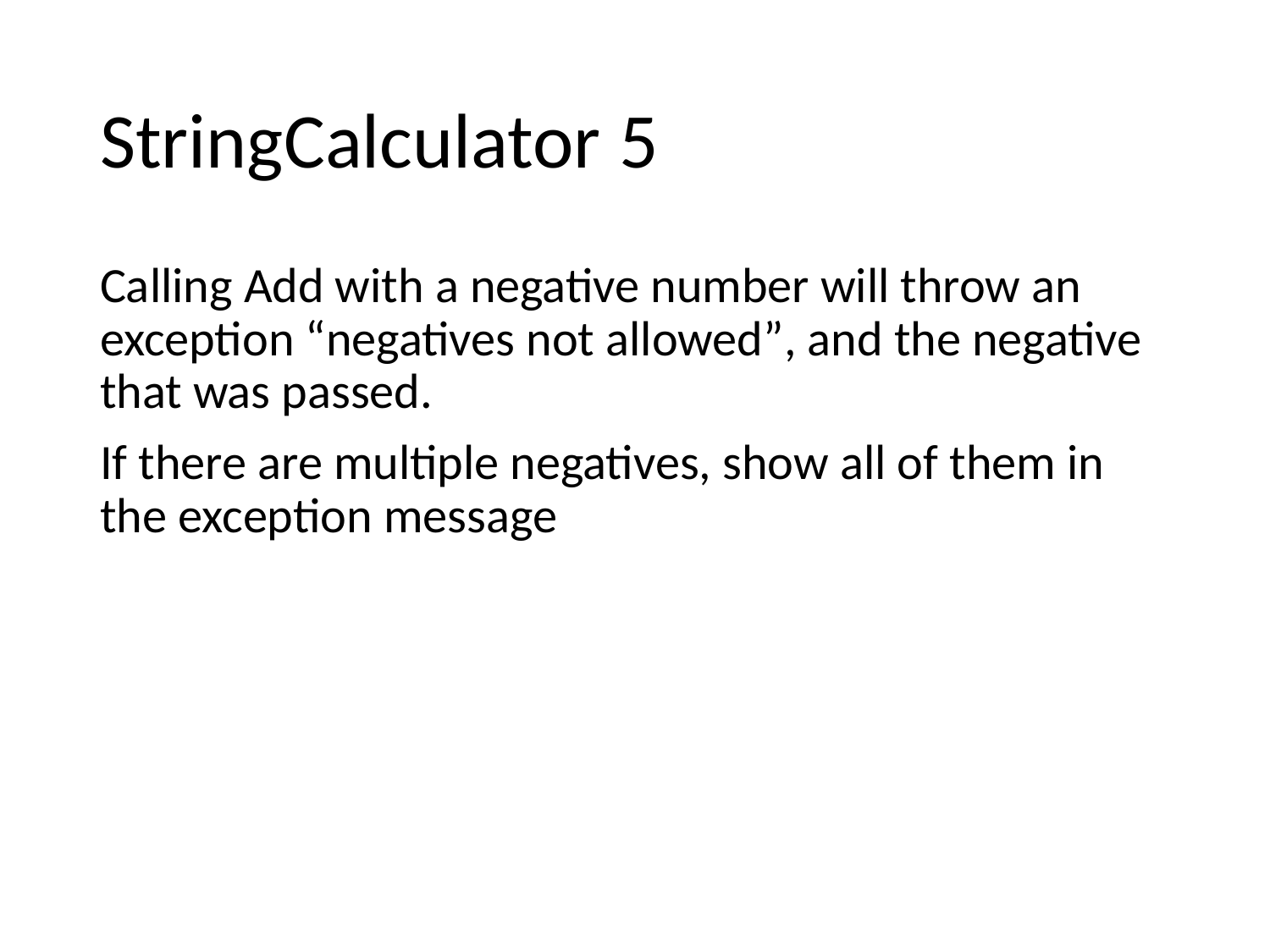

# StringCalculator 5
Calling Add with a negative number will throw an exception “negatives not allowed”, and the negative that was passed.
If there are multiple negatives, show all of them in the exception message